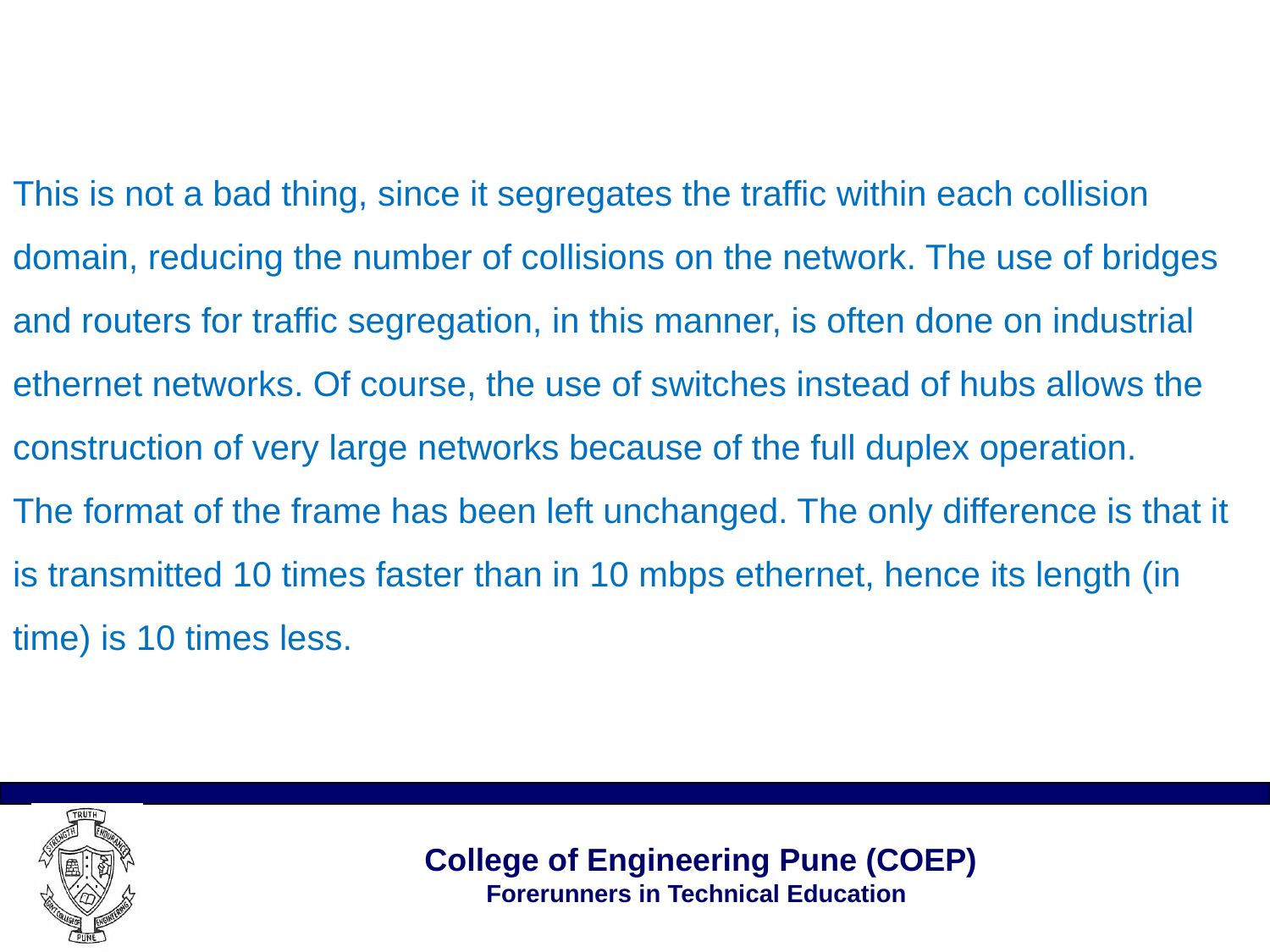

# This is not a bad thing, since it segregates the traffic within each collision domain, reducing the number of collisions on the network. The use of bridges and routers for traffic segregation, in this manner, is often done on industrial ethernet networks. Of course, the use of switches instead of hubs allows the construction of very large networks because of the full duplex operation. The format of the frame has been left unchanged. The only difference is that it is transmitted 10 times faster than in 10 mbps ethernet, hence its length (in time) is 10 times less.